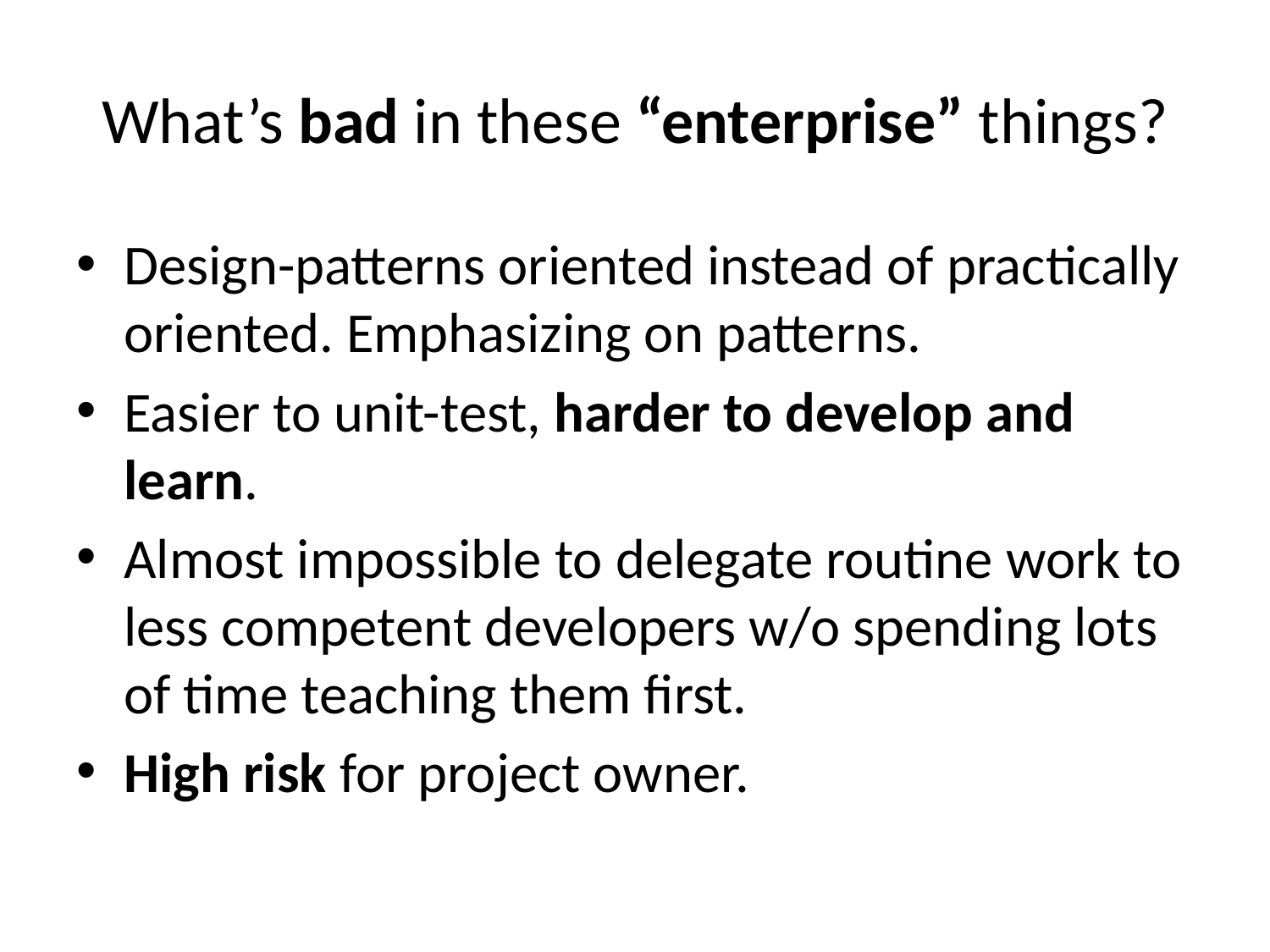

# What’s bad in these “enterprise” things?
Design-patterns oriented instead of practically oriented. Emphasizing on patterns.
Easier to unit-test, harder to develop and learn.
Almost impossible to delegate routine work to less competent developers w/o spending lots of time teaching them first.
High risk for project owner.